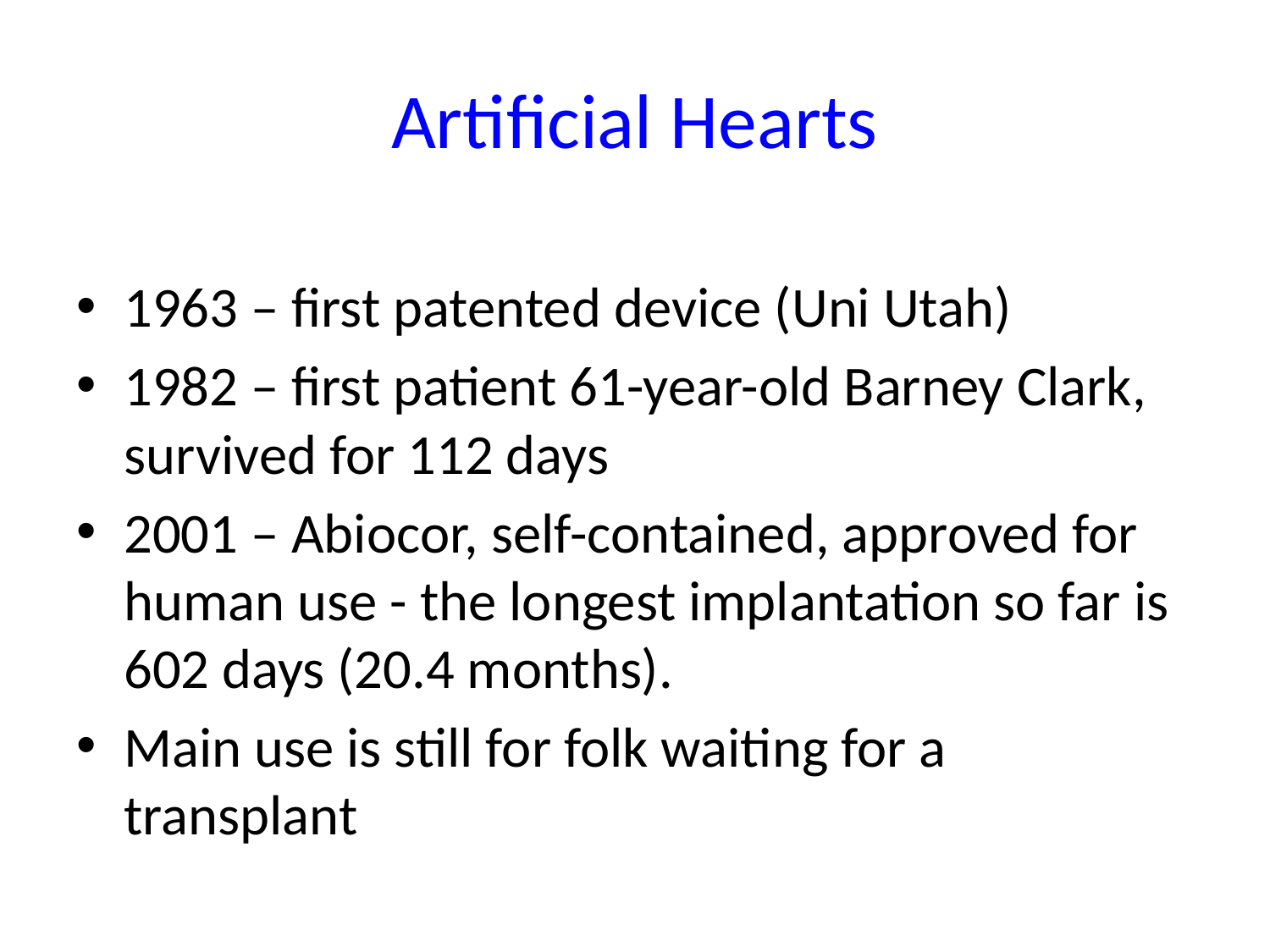

# Artificial Hearts
1963 – first patented device (Uni Utah)
1982 – first patient 61-year-old Barney Clark, survived for 112 days
2001 – Abiocor, self-contained, approved for human use - the longest implantation so far is 602 days (20.4 months).
Main use is still for folk waiting for a transplant